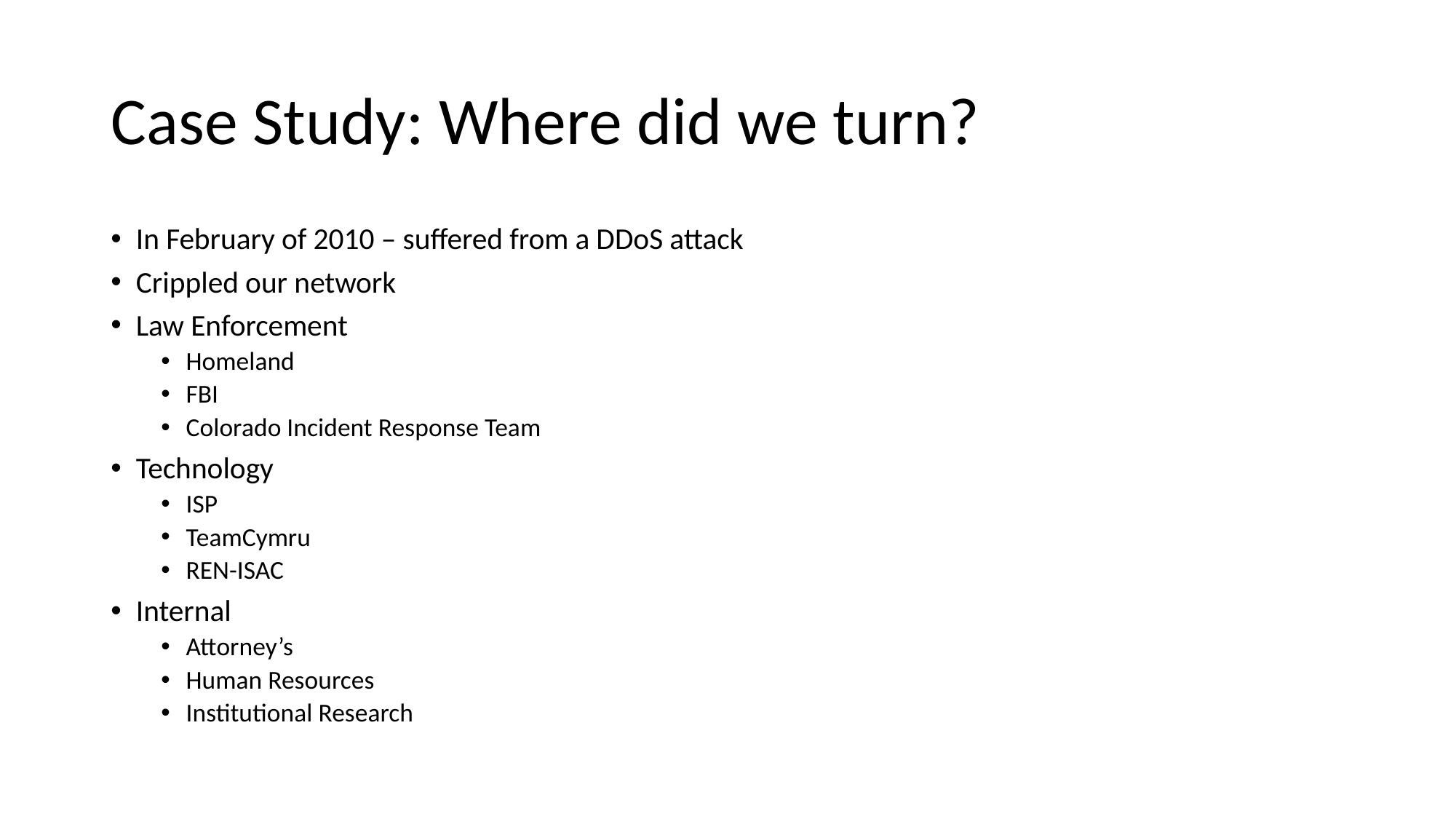

# Case Study: Where did we turn?
In February of 2010 – suffered from a DDoS attack
Crippled our network
Law Enforcement
Homeland
FBI
Colorado Incident Response Team
Technology
ISP
TeamCymru
REN-ISAC
Internal
Attorney’s
Human Resources
Institutional Research